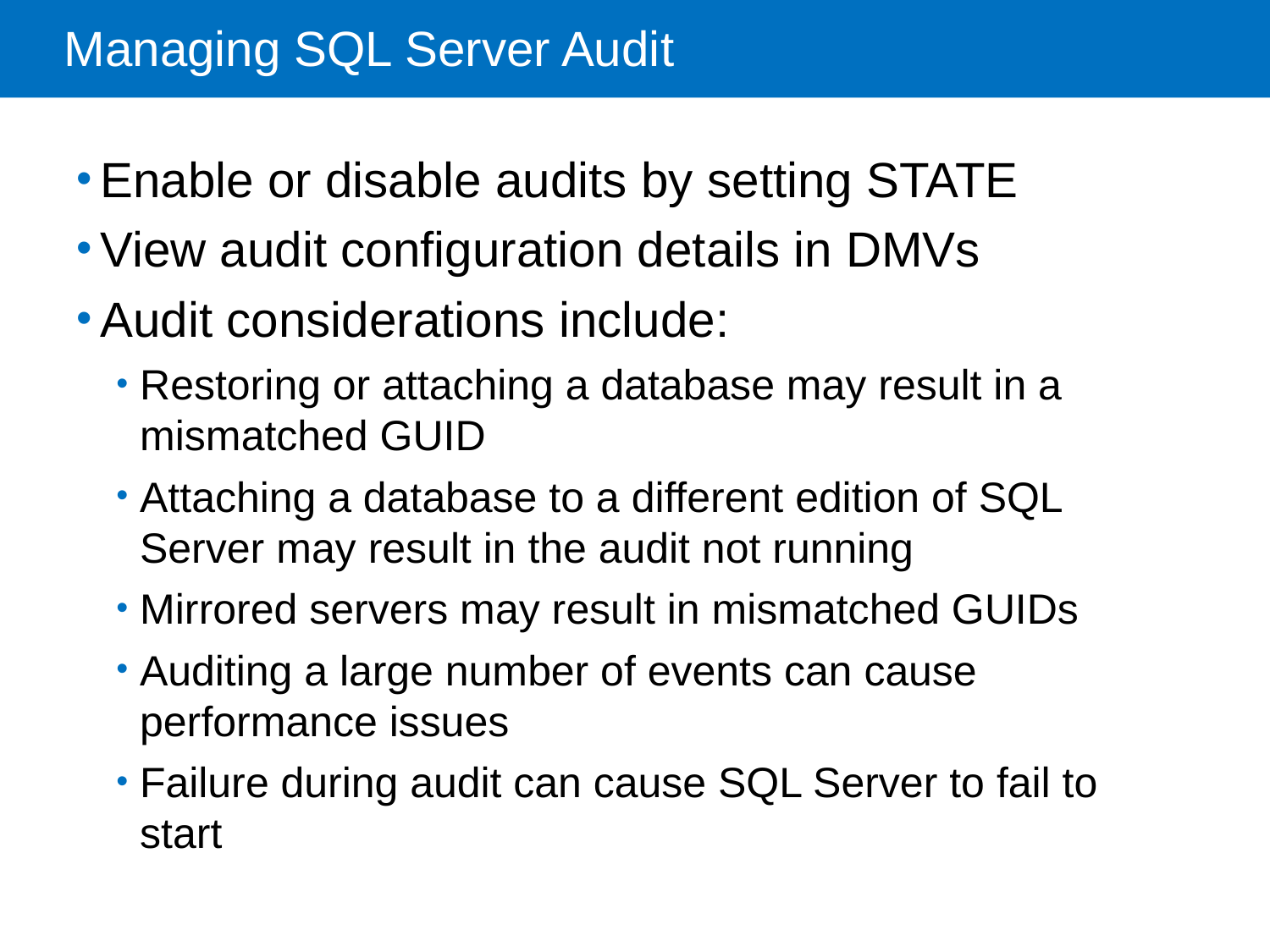

# Managing SQL Server Audit
Enable or disable audits by setting STATE
View audit configuration details in DMVs
Audit considerations include:
Restoring or attaching a database may result in a mismatched GUID
Attaching a database to a different edition of SQL Server may result in the audit not running
Mirrored servers may result in mismatched GUIDs
Auditing a large number of events can cause performance issues
Failure during audit can cause SQL Server to fail to start